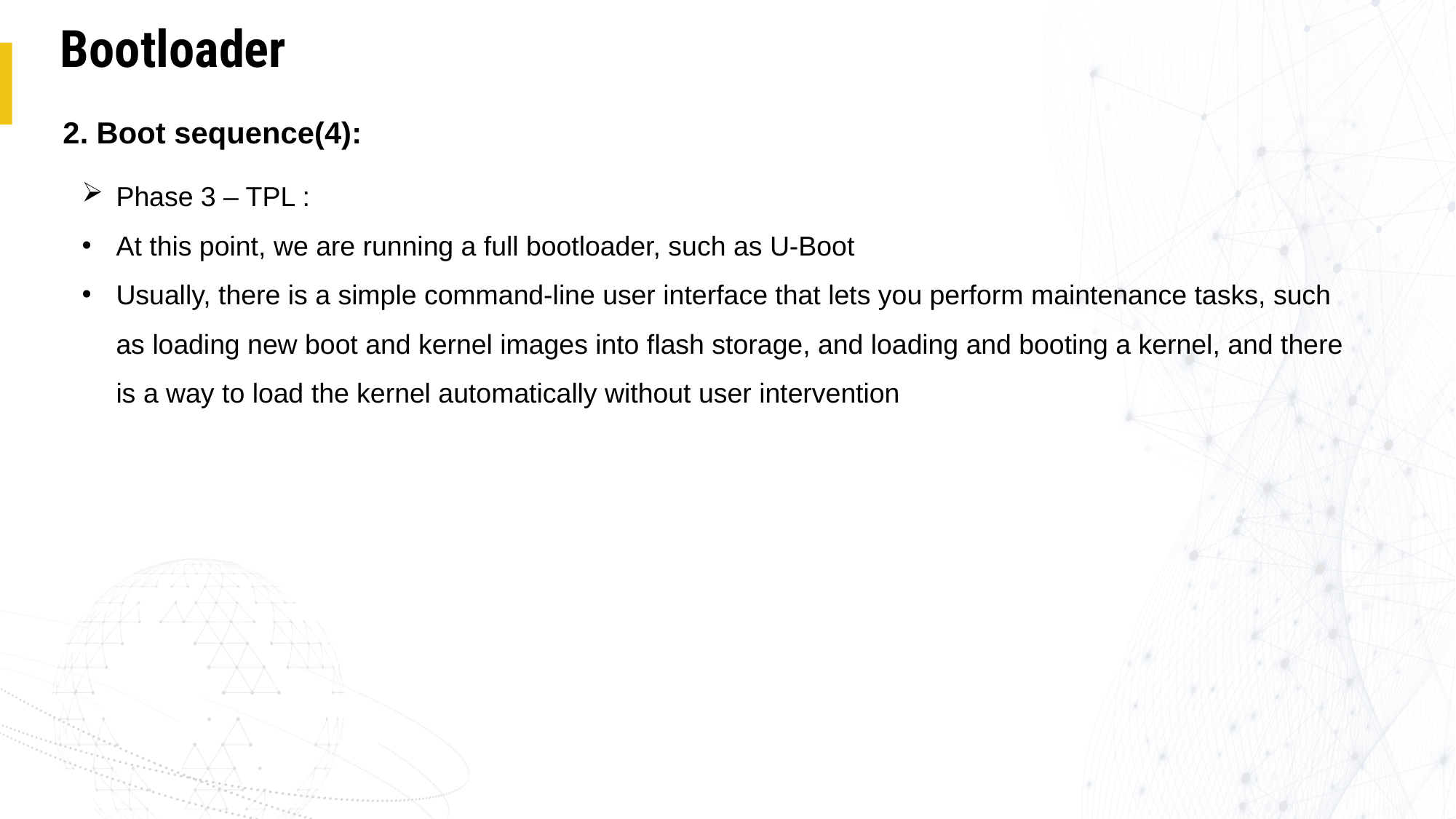

# Bootloader
2. Boot sequence(4):
Phase 3 – TPL :
At this point, we are running a full bootloader, such as U-Boot
Usually, there is a simple command-line user interface that lets you perform maintenance tasks, such as loading new boot and kernel images into flash storage, and loading and booting a kernel, and there is a way to load the kernel automatically without user intervention